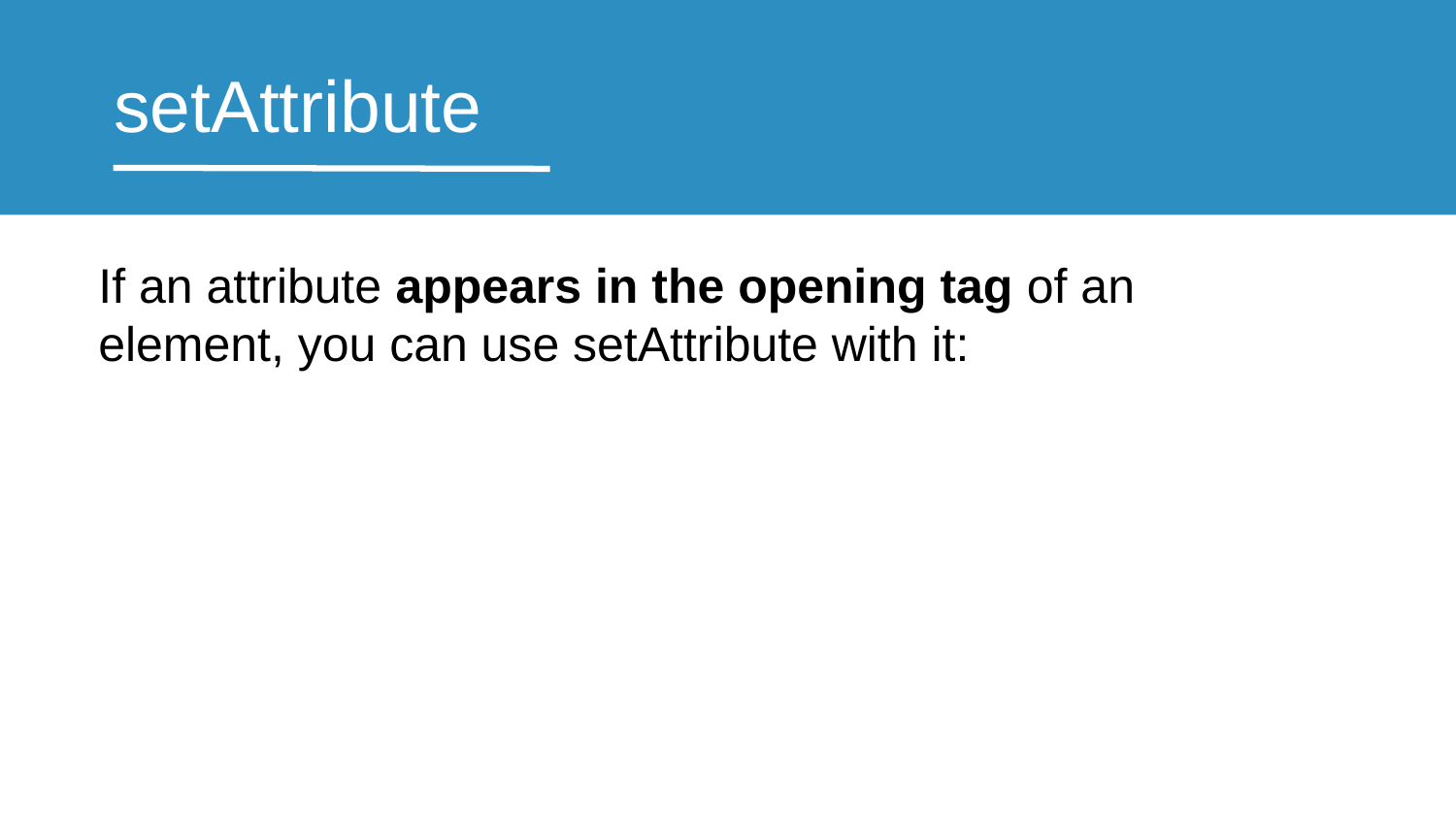

# setAttribute
If an attribute appears in the opening tag of an element, you can use setAttribute with it: